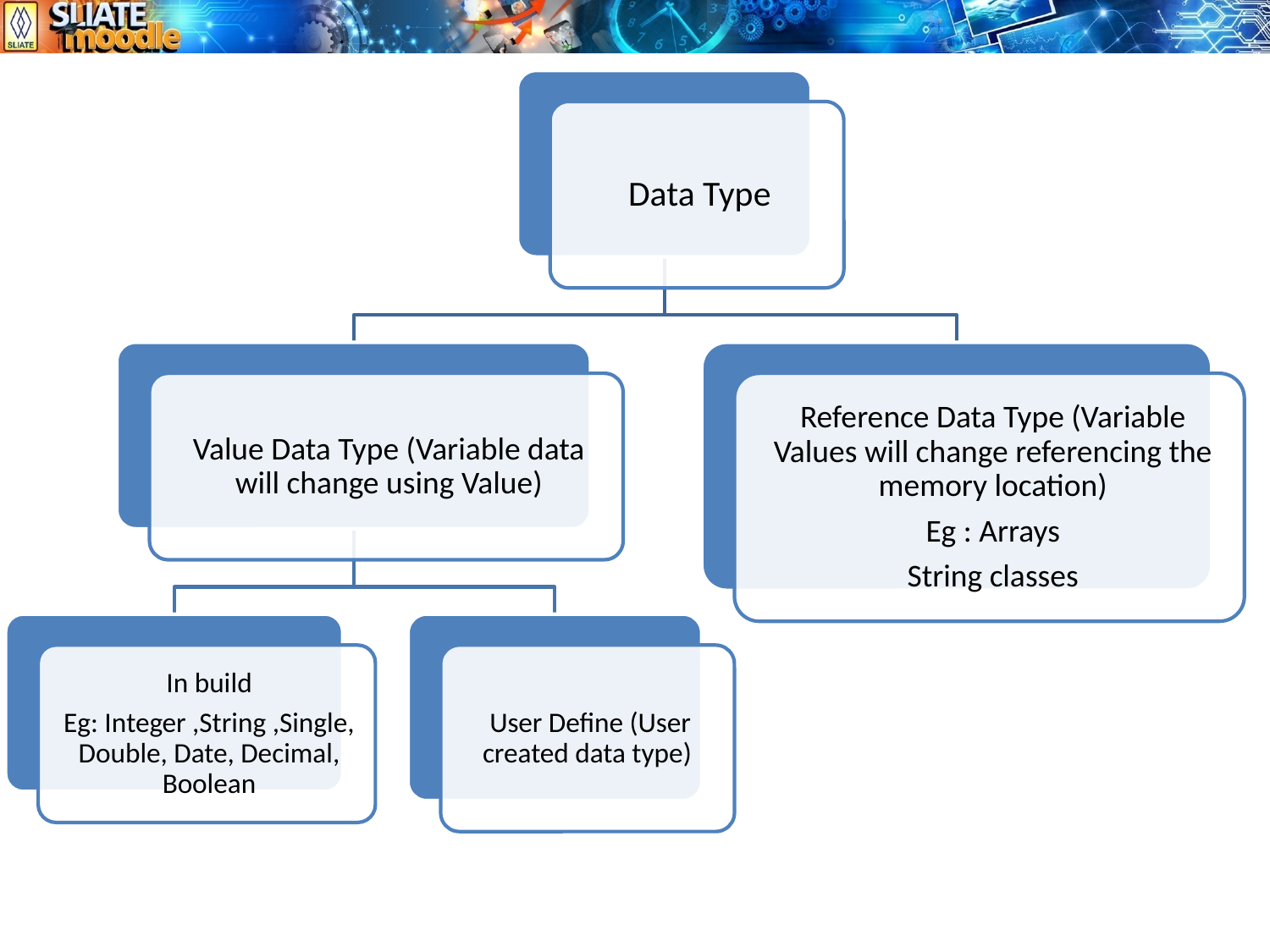

Data Type
Value Data Type (Variable data will change using Value)
In build
Eg: Integer ,String ,Single, Double, Date, Decimal, Boolean
User Define (User created data type)
Reference Data Type (Variable Values will change referencing the memory location)
Eg : Arrays
String classes
#